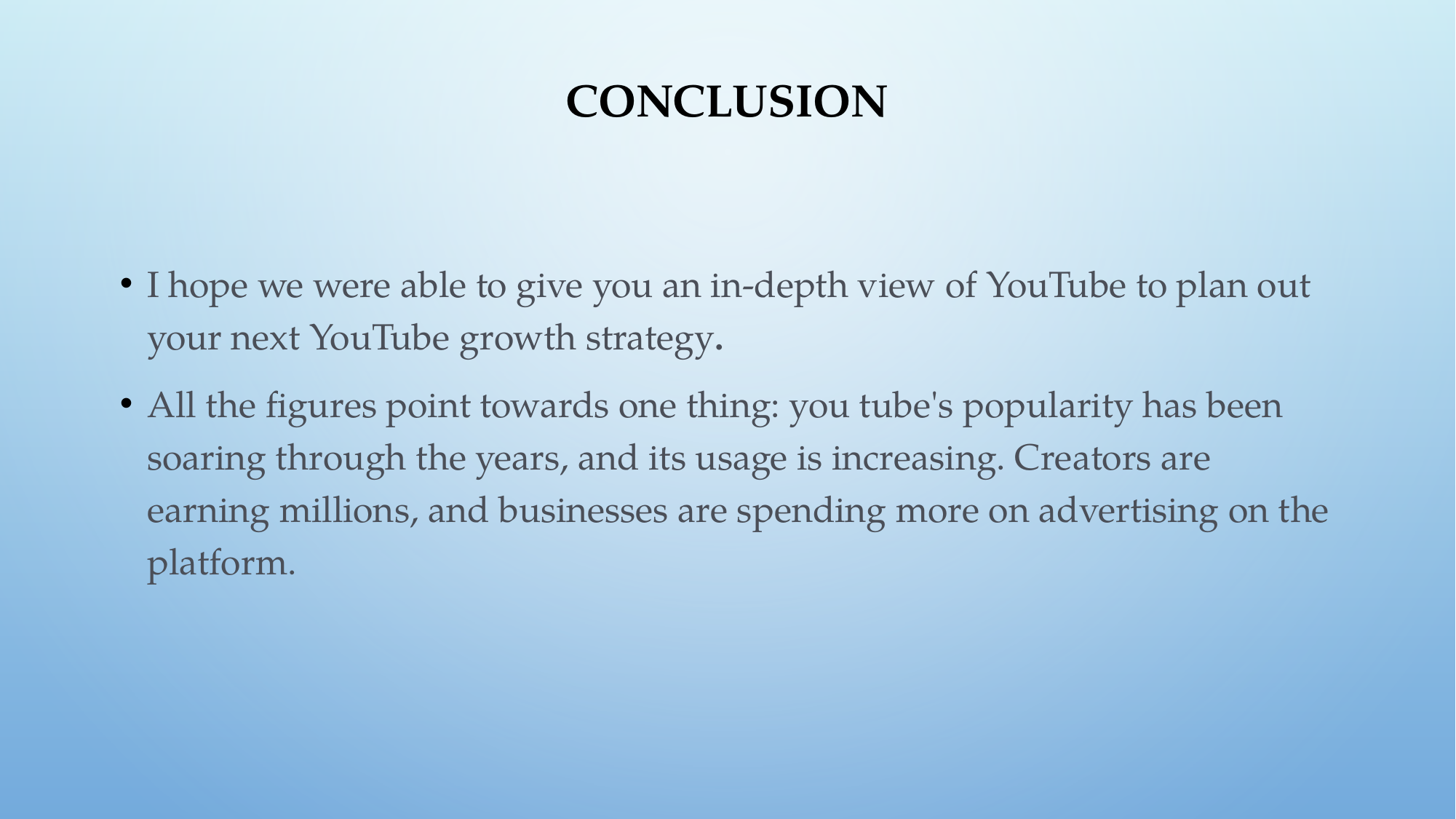

# Conclusion

I hope we were able to give you an in-depth view of YouTube to plan out your next YouTube growth strategy.
All the figures point towards one thing: you tube's popularity has been soaring through the years, and its usage is increasing. Creators are earning millions, and businesses are spending more on advertising on the platform.